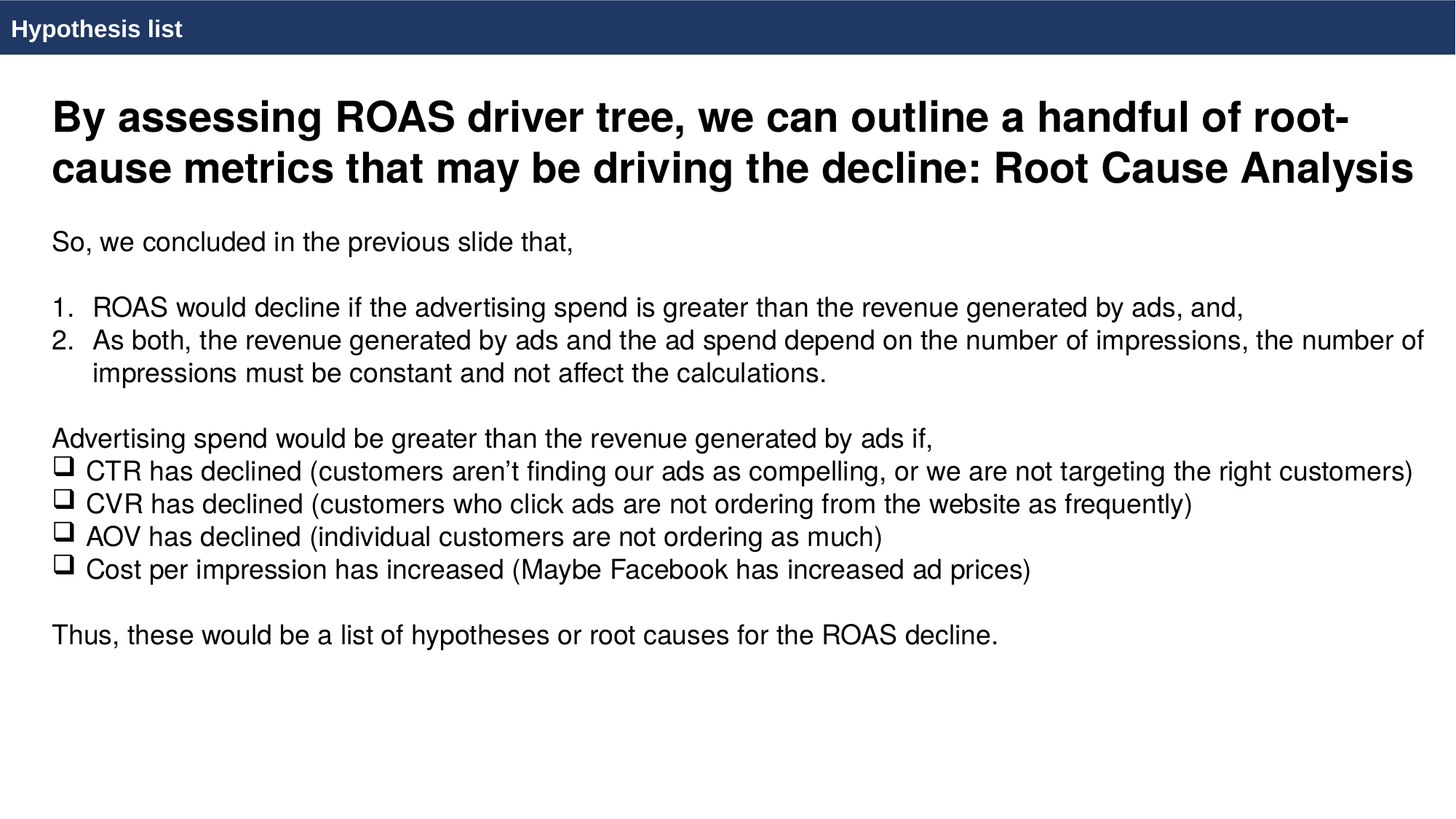

Hypothesis list
By assessing ROAS driver tree, we can outline a handful of root-cause metrics that may be driving the decline: Root Cause Analysis
Model answer: Hypothesis list
So, we concluded in the previous slide that,

ROAS would decline if the advertising spend is greater than the revenue generated by ads, and,
As both, the revenue generated by ads and the ad spend depend on the number of impressions, the number of impressions must be constant and not affect the calculations.

Advertising spend would be greater than the revenue generated by ads if,
CTR has declined (customers aren’t finding our ads as compelling, or we are not targeting the right customers)
CVR has declined (customers who click ads are not ordering from the website as frequently)
AOV has declined (individual customers are not ordering as much)
Cost per impression has increased (Maybe Facebook has increased ad prices)

Thus, these would be a list of hypotheses or root causes for the ROAS decline.